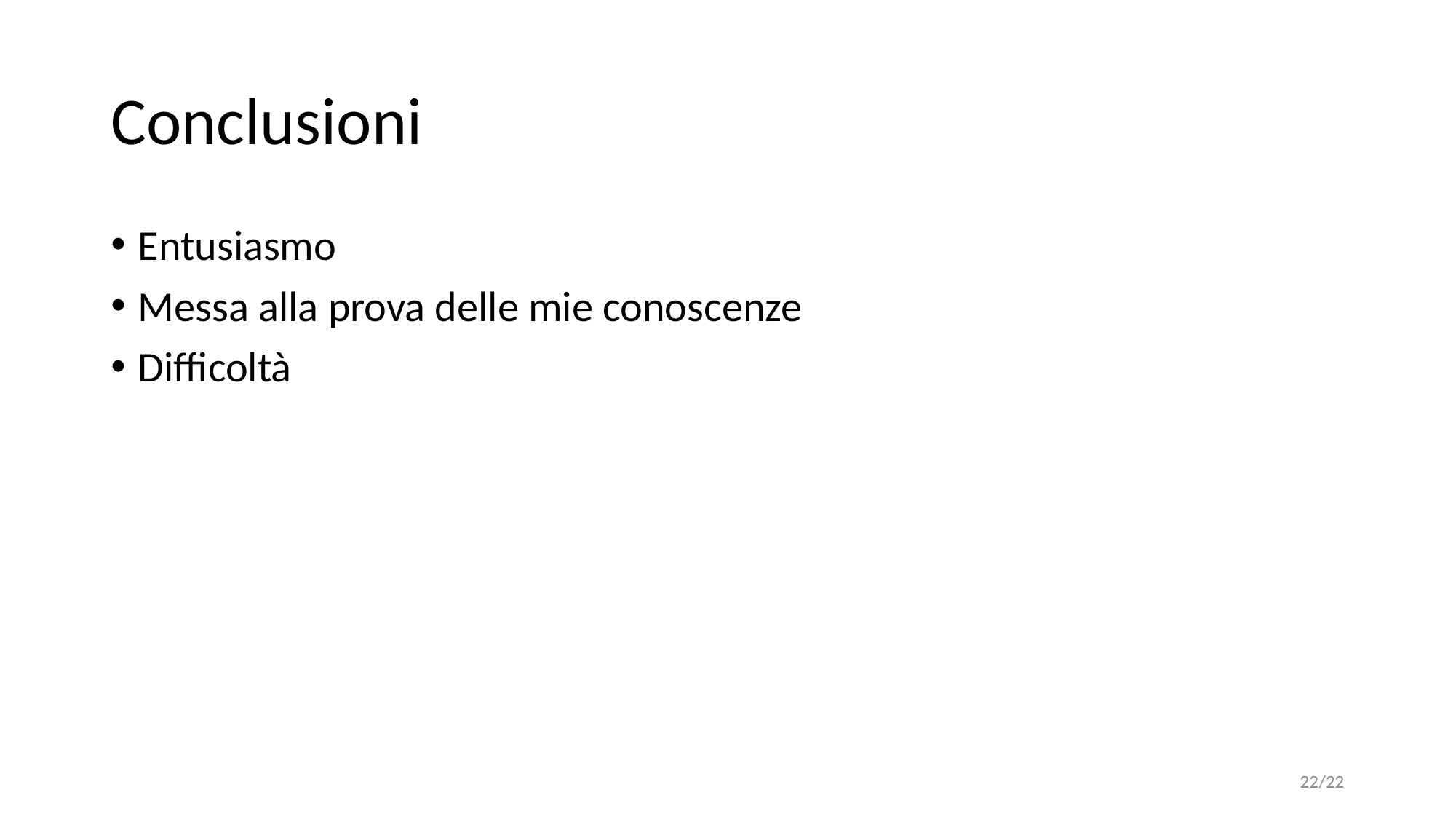

# Conclusioni
Entusiasmo
Messa alla prova delle mie conoscenze
Difficoltà
22/22